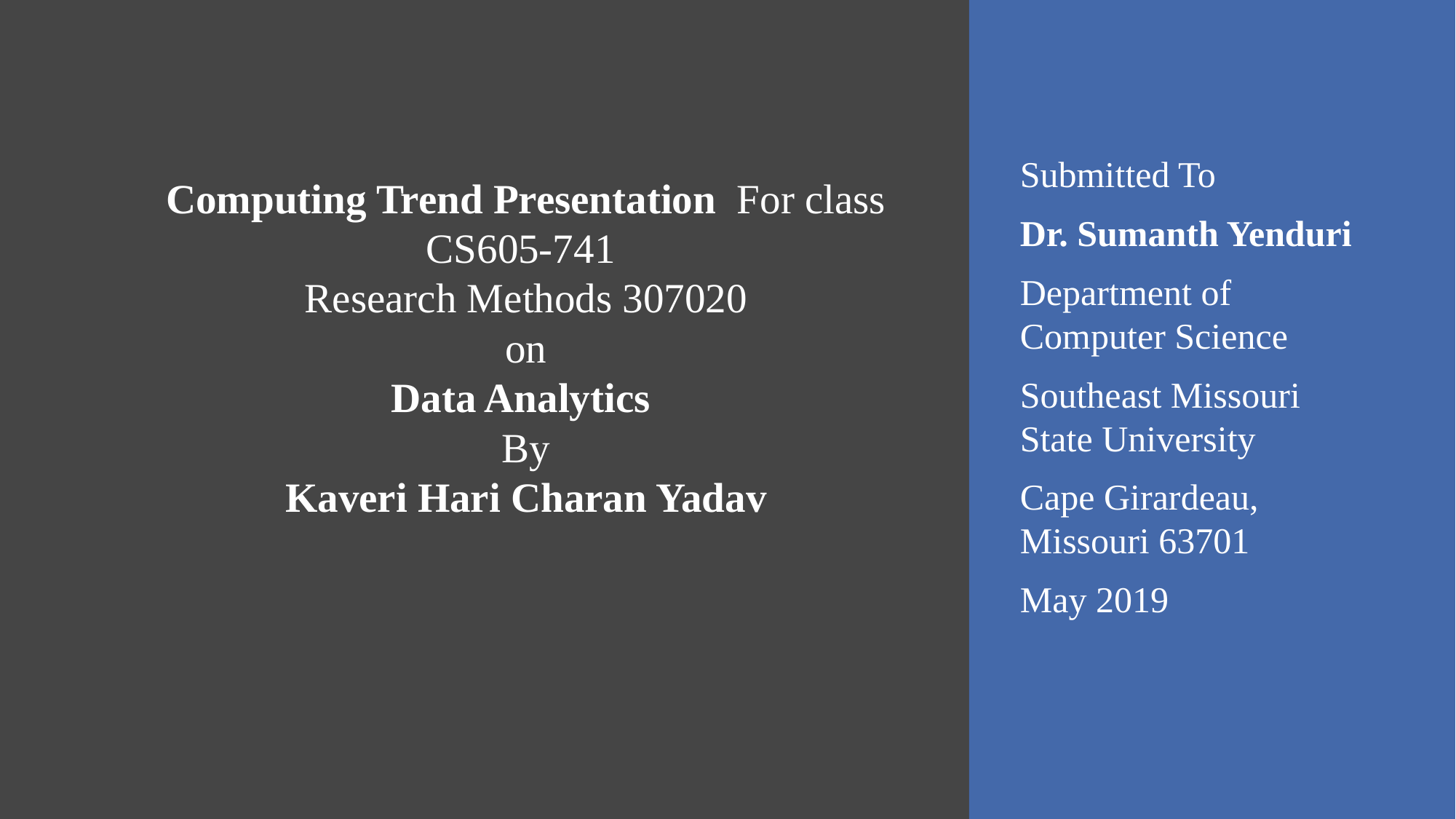

# Computing Trend Presentation  For class CS605-741 Research Methods 307020 on Data Analytics By Kaveri Hari Charan Yadav
Submitted To
Dr. Sumanth Yenduri
Department of Computer Science
Southeast Missouri State University
Cape Girardeau, Missouri 63701
May 2019